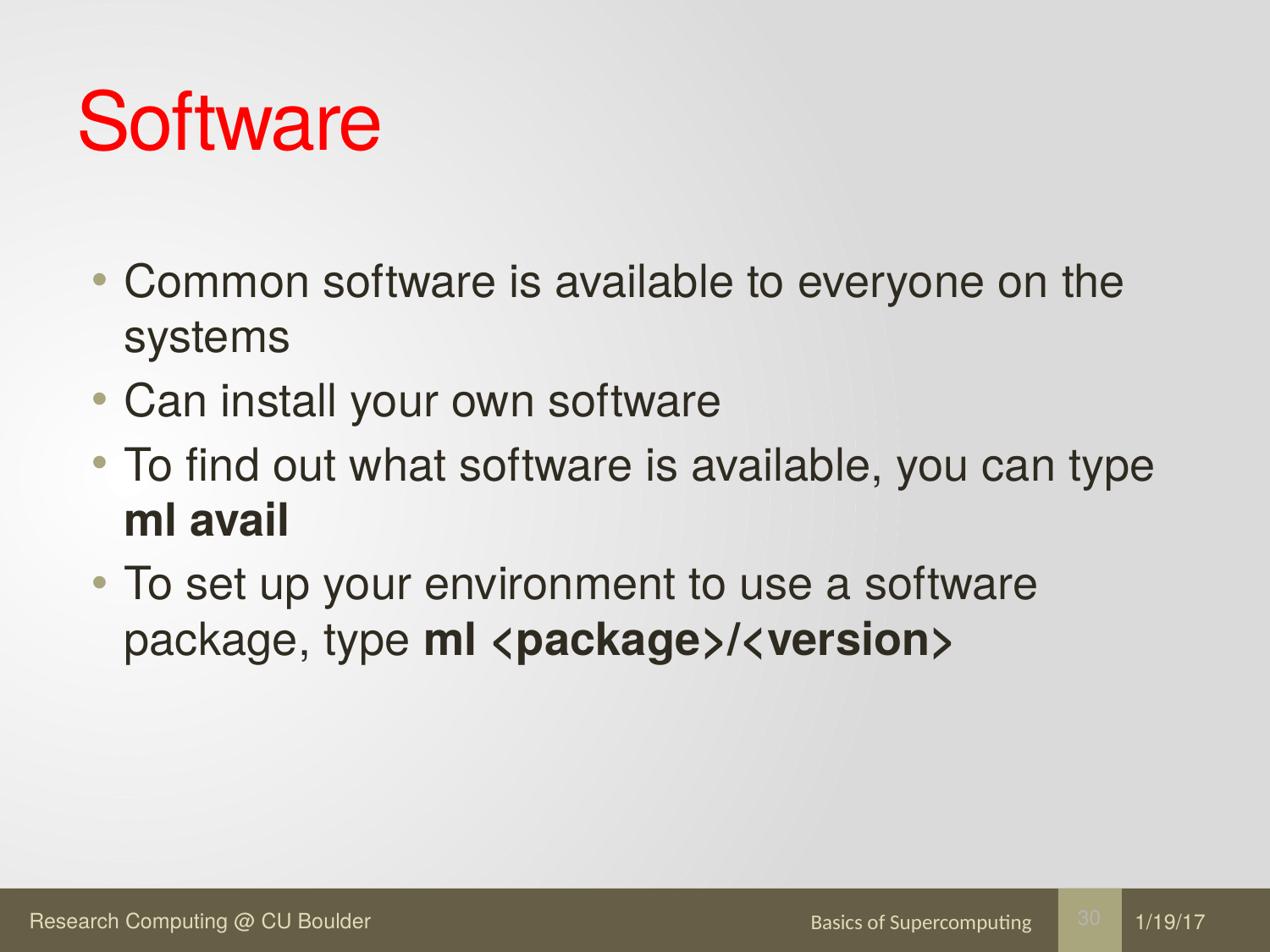

# Software
Common software is available to everyone on the systems
Can install your own software
To find out what software is available, you can type ml avail
To set up your environment to use a software package, type ml <package>/<version>
Basics of Supercomputing
1/19/17
30